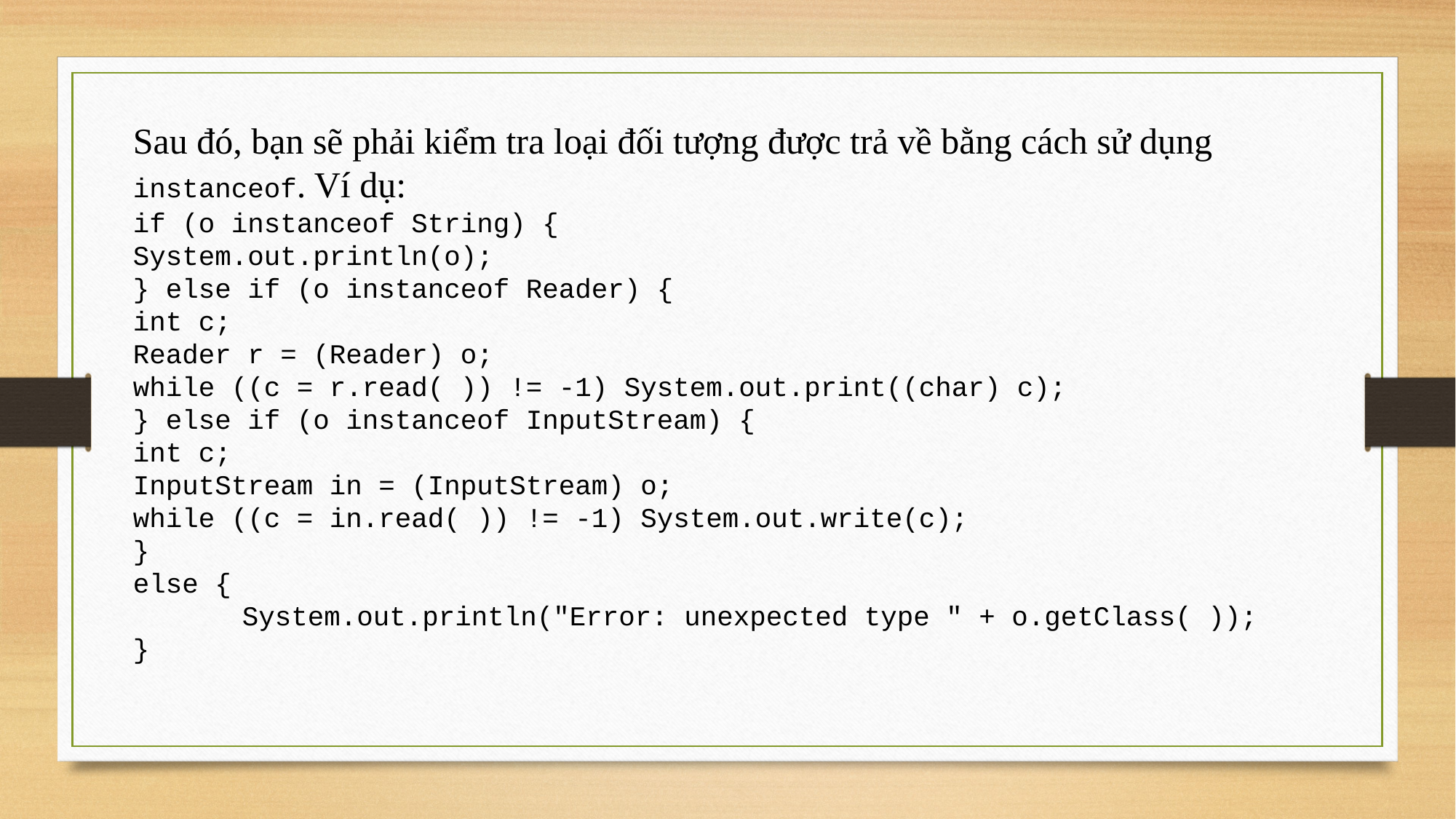

Sau đó, bạn sẽ phải kiểm tra loại đối tượng được trả về bằng cách sử dụng instanceof. Ví dụ:
if (o instanceof String) {
System.out.println(o);
} else if (o instanceof Reader) {
int c;
Reader r = (Reader) o;
while ((c = r.read( )) != -1) System.out.print((char) c);
} else if (o instanceof InputStream) {
int c;
InputStream in = (InputStream) o;
while ((c = in.read( )) != -1) System.out.write(c);
}
else {
	System.out.println("Error: unexpected type " + o.getClass( ));
}